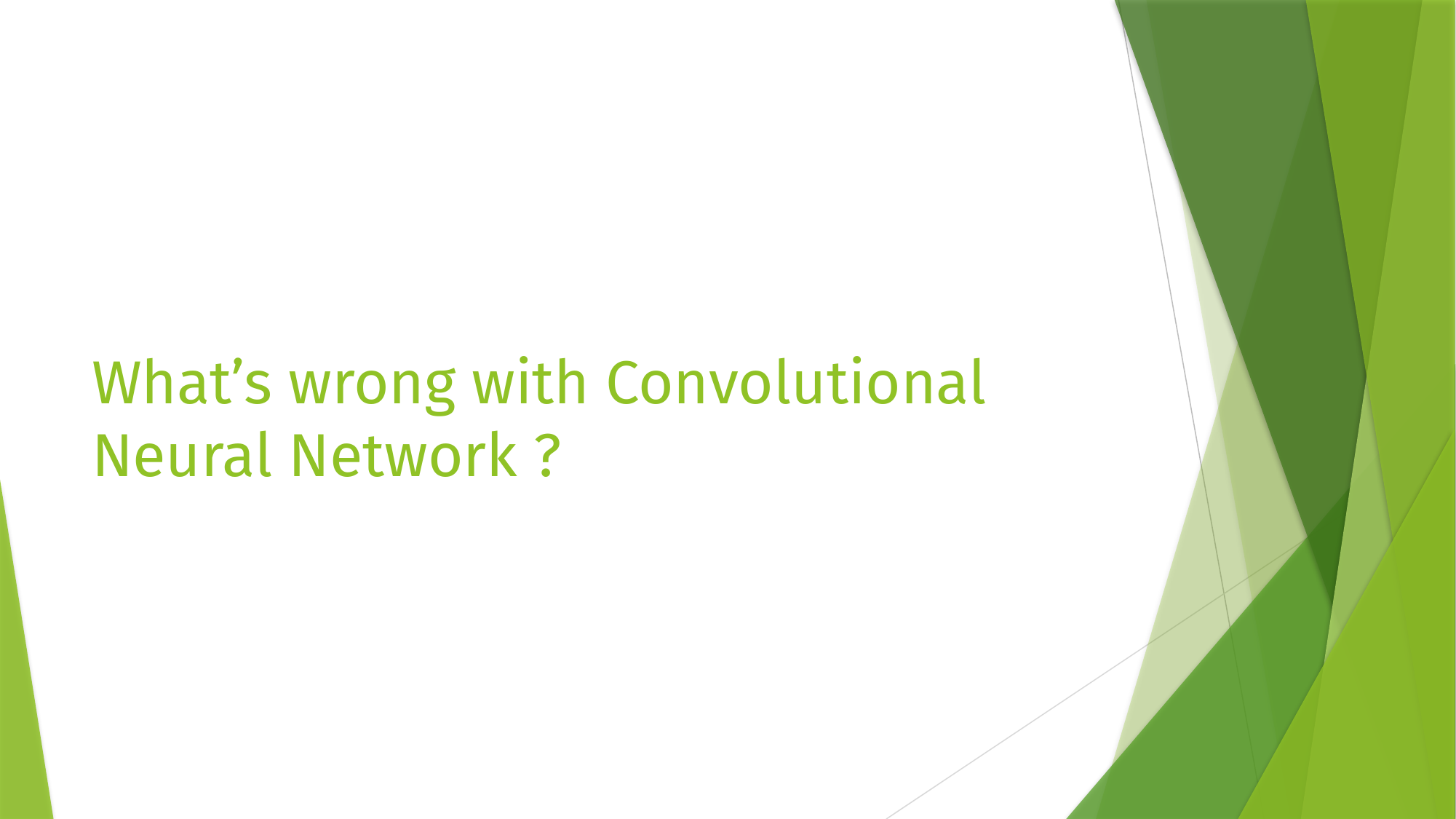

# What’s wrong with Convolutional Neural Network ?